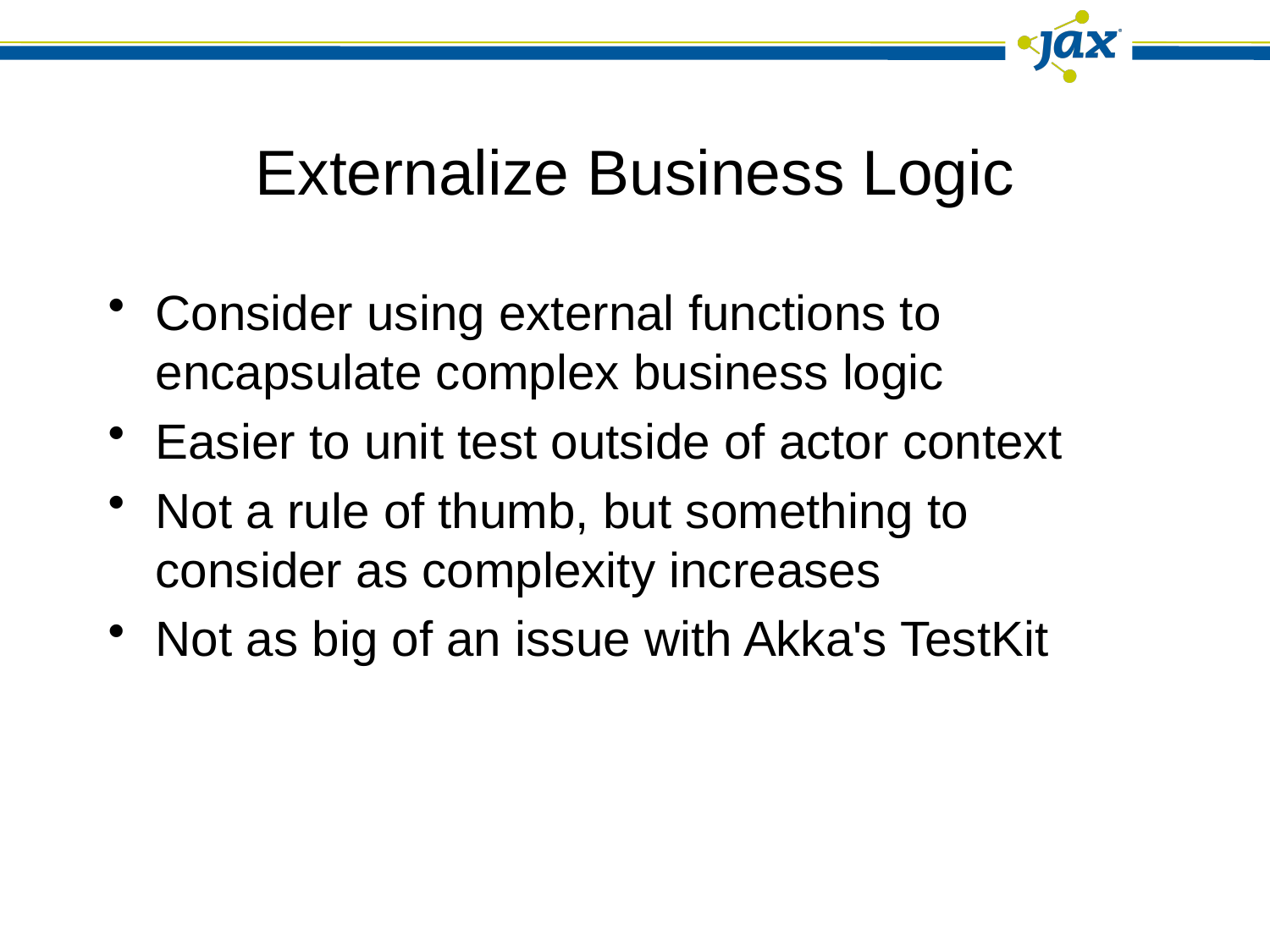

# Externalize Business Logic
Consider using external functions to encapsulate complex business logic
Easier to unit test outside of actor context
Not a rule of thumb, but something to consider as complexity increases
Not as big of an issue with Akka's TestKit